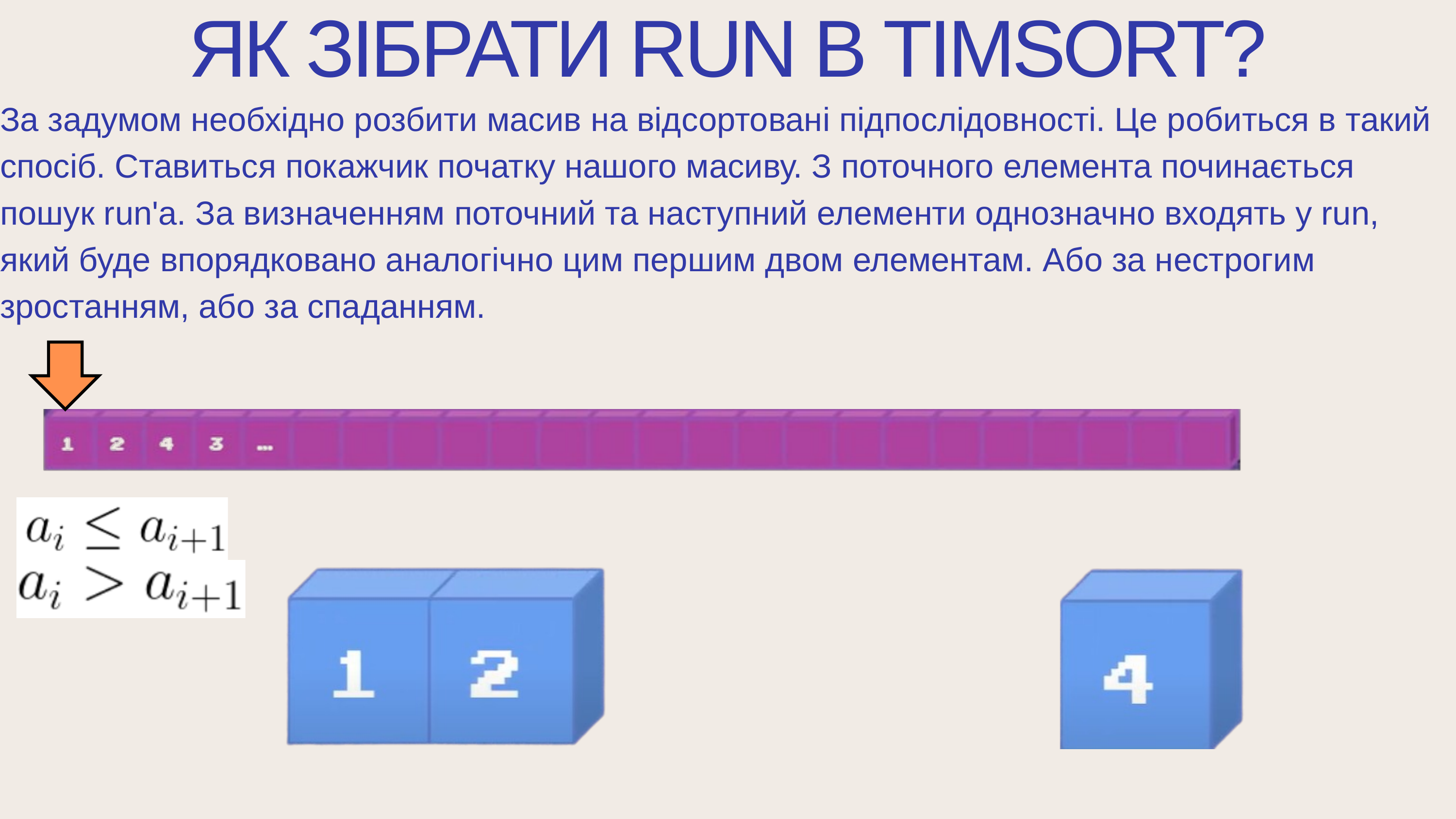

ЯК ЗІБРАТИ RUN В TIMSORT?
За задумом необхідно розбити масив на відсортовані підпослідовності. Це робиться в такий спосіб. Ставиться покажчик початку нашого масиву. З поточного елемента починається пошук run'а. За визначенням поточний та наступний елементи однозначно входять у run, який буде впорядковано аналогічно цим першим двом елементам. Або за нестрогим зростанням, або за спаданням.